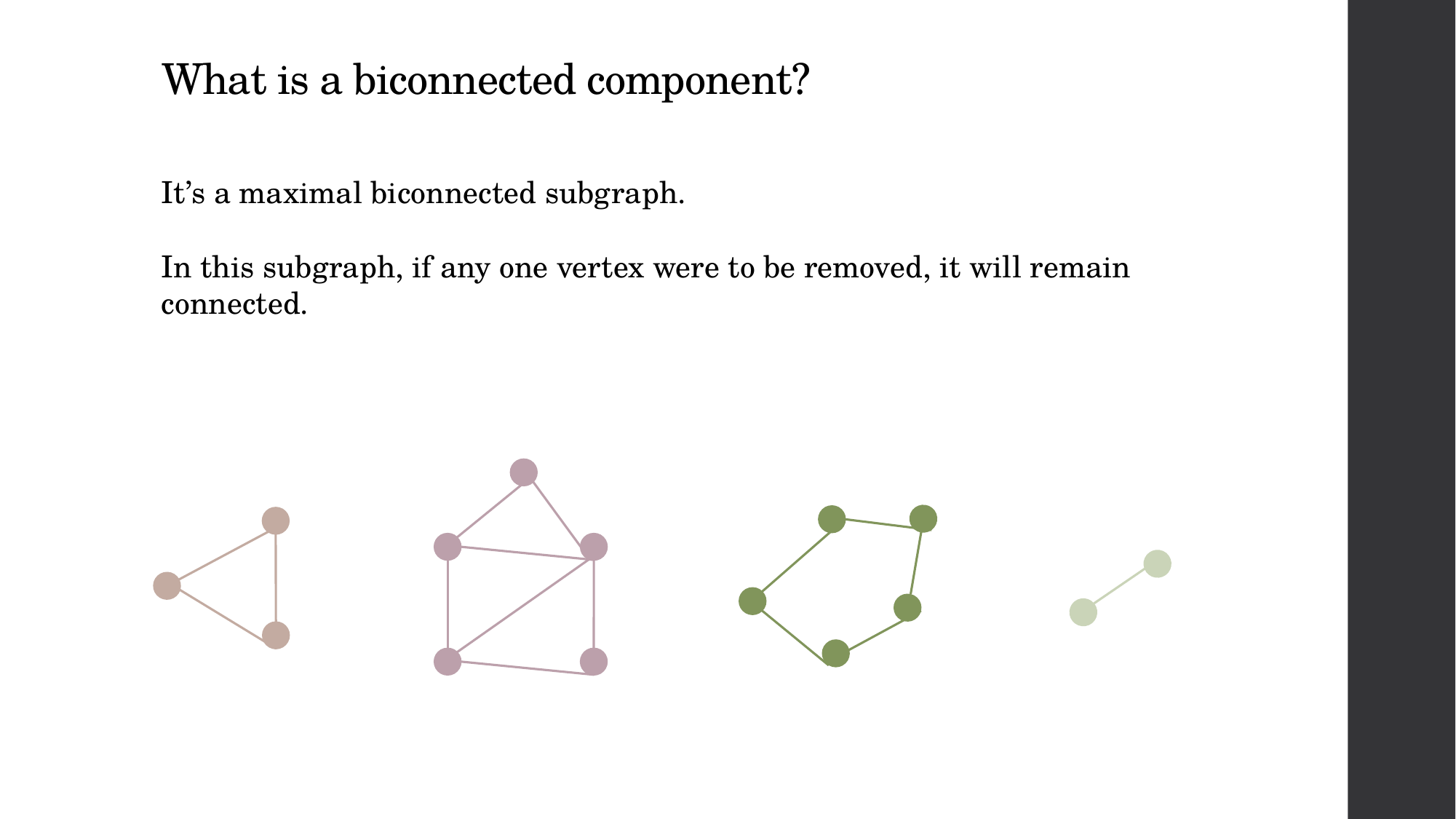

# What is a biconnected component?
It’s a maximal biconnected subgraph.
In this subgraph, if any one vertex were to be removed, it will remain connected.